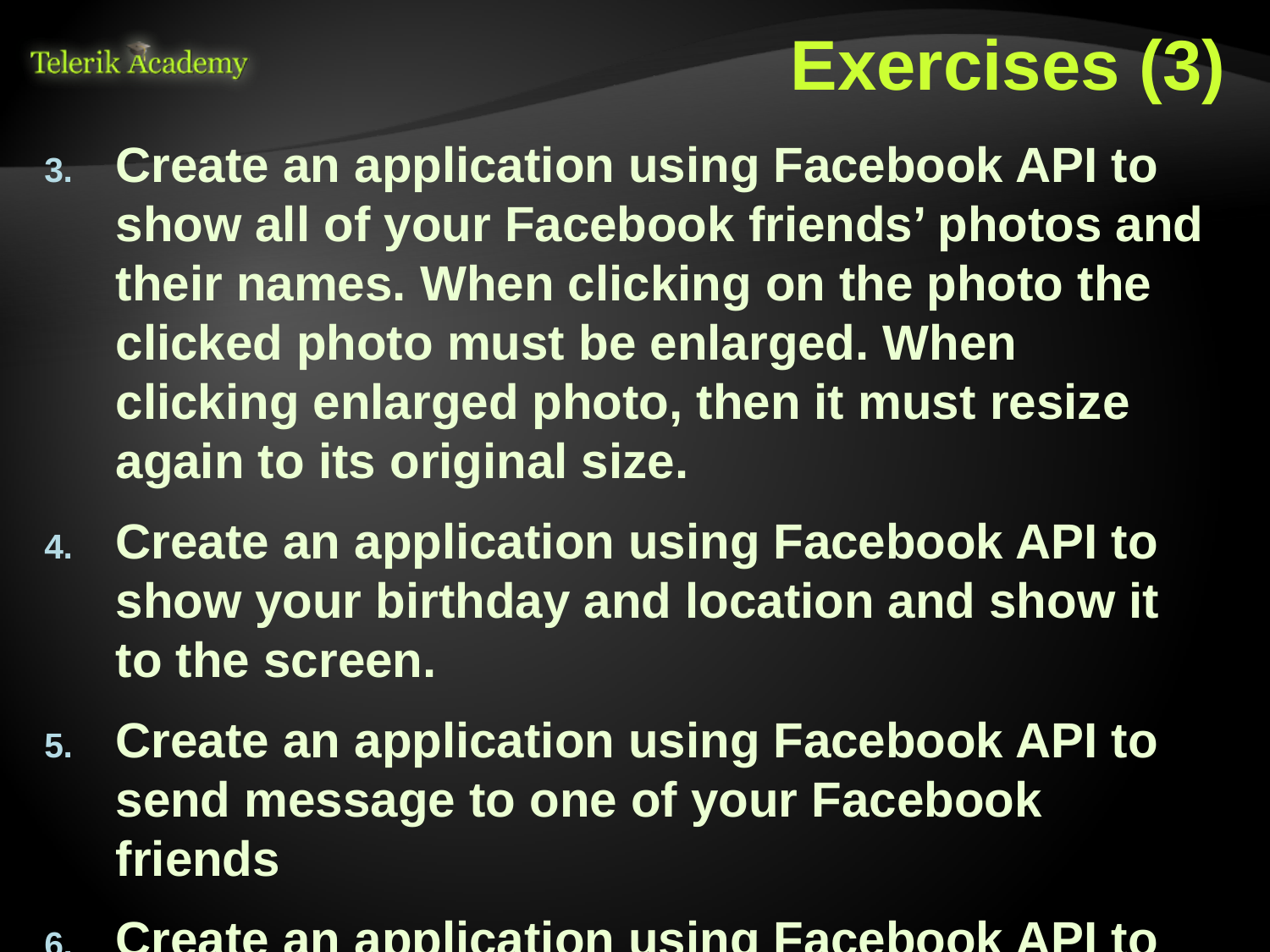

# Exercises (3)
Create an application using Facebook API to show all of your Facebook friends’ photos and their names. When clicking on the photo the clicked photo must be enlarged. When clicking enlarged photo, then it must resize again to its original size.
Create an application using Facebook API to show your birthday and location and show it to the screen.
Create an application using Facebook API to send message to one of your Facebook friends
Create an application using Facebook API to logout of Facebook.